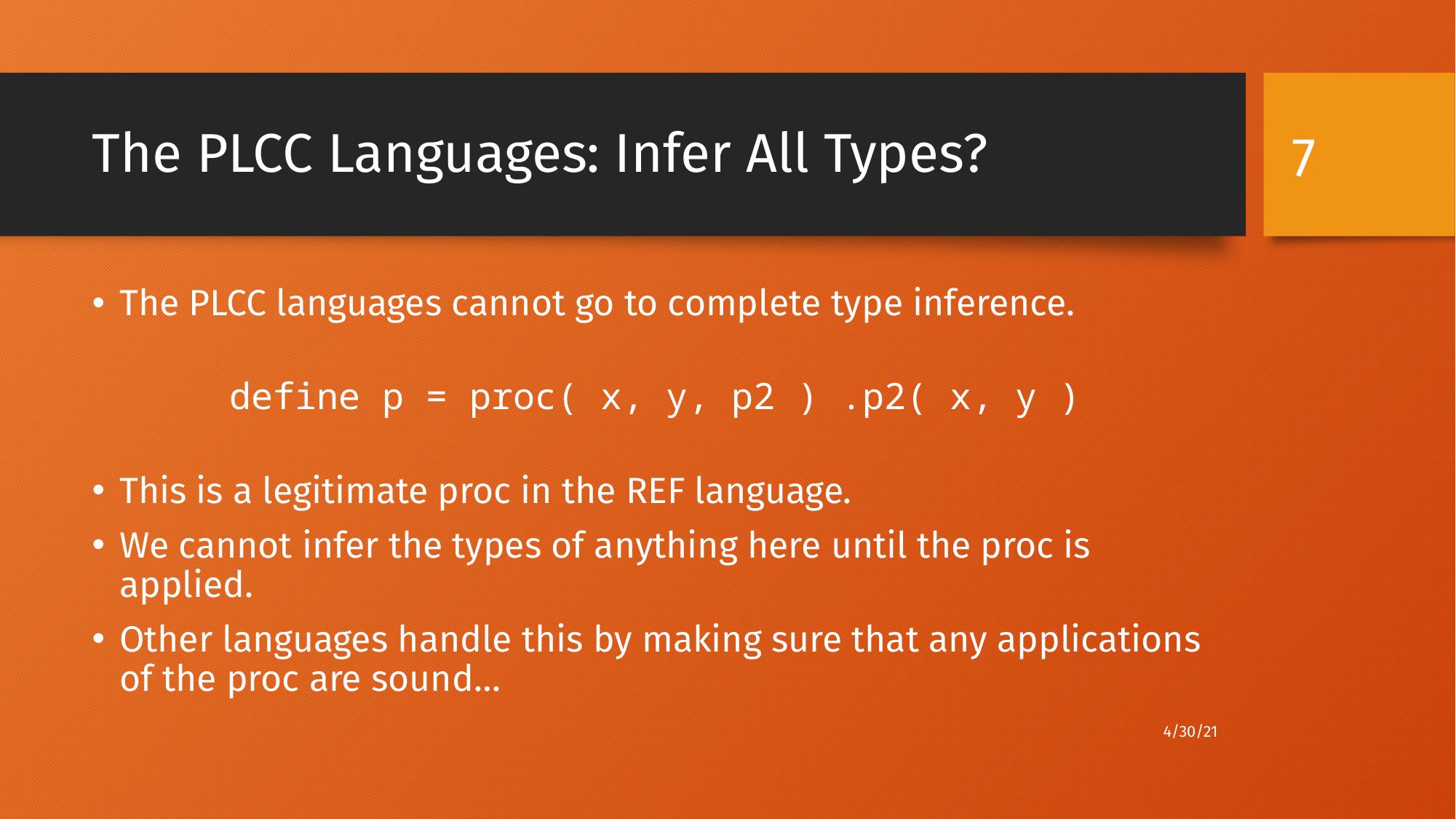

7
# The PLCC Languages: Infer All Types?
The PLCC languages cannot go to complete type inference.
define p = proc( x, y, p2 ) .p2( x, y )
This is a legitimate proc in the REF language.
We cannot infer the types of anything here until the proc is applied.
Other languages handle this by making sure that any applications of the proc are sound…
4/30/21